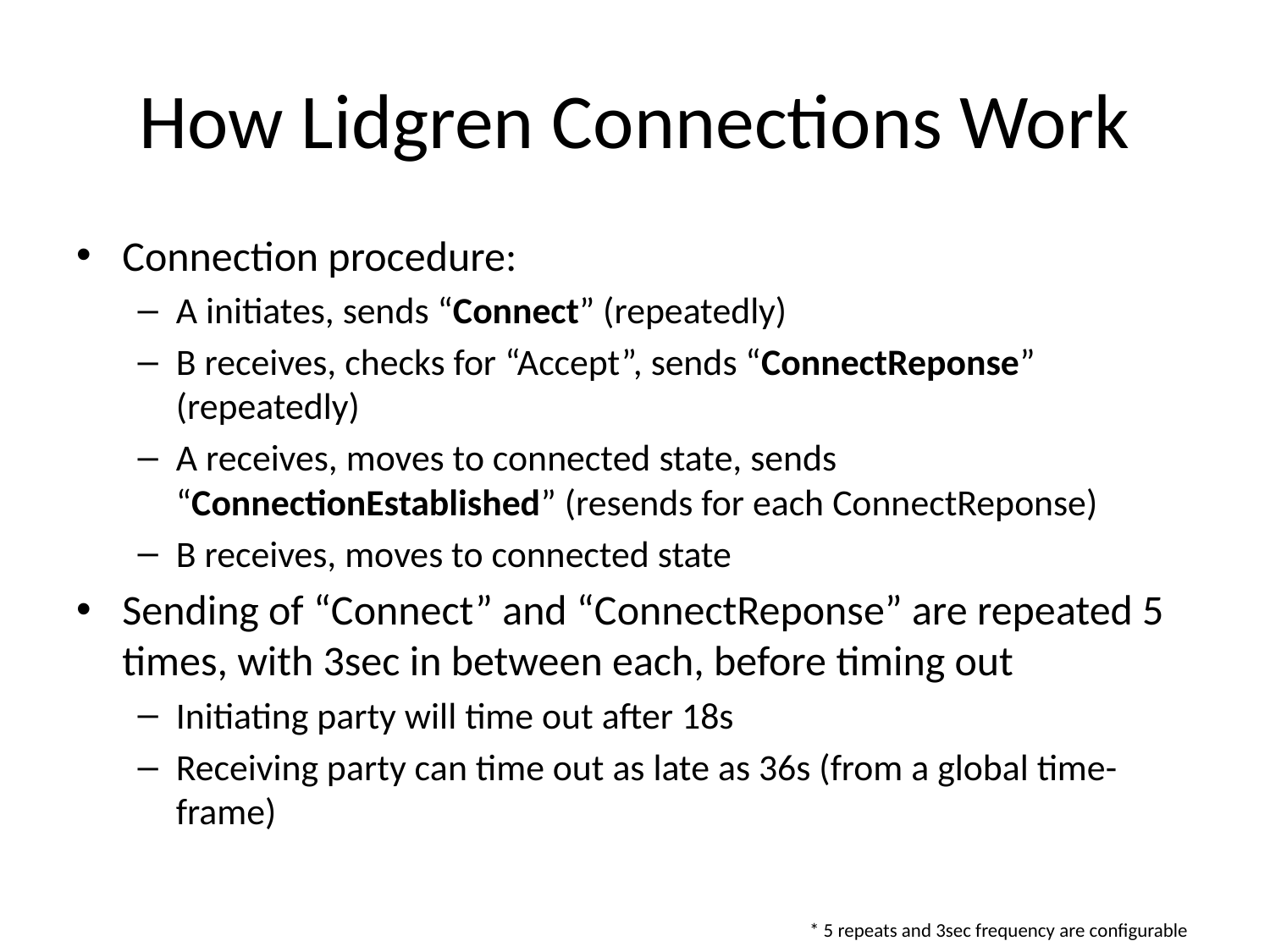

# How Lidgren Connections Work
Connection procedure:
A initiates, sends “Connect” (repeatedly)
B receives, checks for “Accept”, sends “ConnectReponse” (repeatedly)
A receives, moves to connected state, sends “ConnectionEstablished” (resends for each ConnectReponse)
B receives, moves to connected state
Sending of “Connect” and “ConnectReponse” are repeated 5 times, with 3sec in between each, before timing out
Initiating party will time out after 18s
Receiving party can time out as late as 36s (from a global time-frame)
* 5 repeats and 3sec frequency are configurable